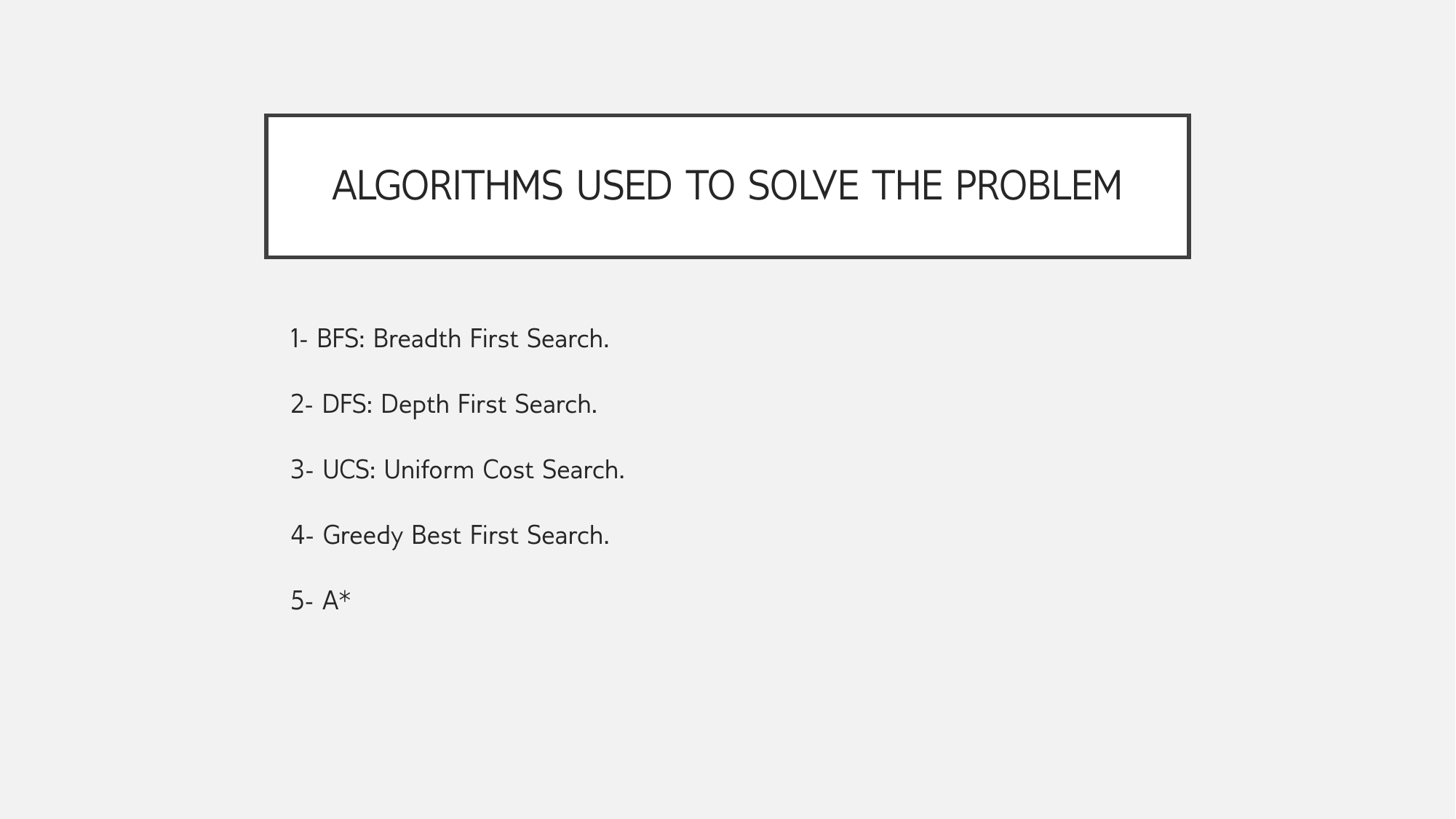

# ALGORITHMS USED TO SOLVE THE PROBLEM
1- BFS: Breadth First Search.

2- DFS: Depth First Search.

3- UCS: Uniform Cost Search.

4- Greedy Best First Search.

5- A*